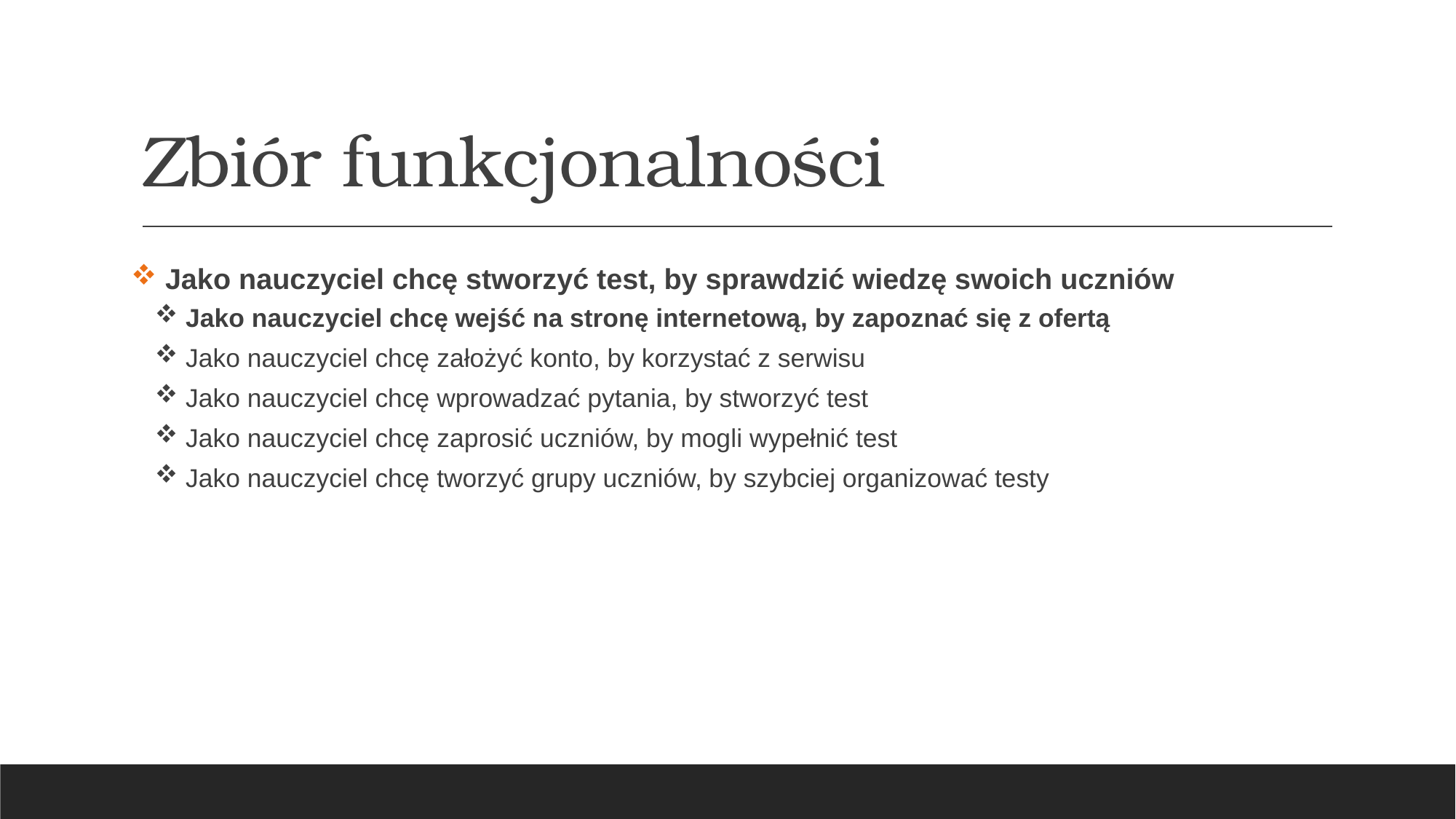

# Zbiór funkcjonalności
 Jako nauczyciel chcę stworzyć test, by sprawdzić wiedzę swoich uczniów
 Jako nauczyciel chcę wejść na stronę internetową, by zapoznać się z ofertą
 Jako nauczyciel chcę założyć konto, by korzystać z serwisu
 Jako nauczyciel chcę wprowadzać pytania, by stworzyć test
 Jako nauczyciel chcę zaprosić uczniów, by mogli wypełnić test
 Jako nauczyciel chcę tworzyć grupy uczniów, by szybciej organizować testy